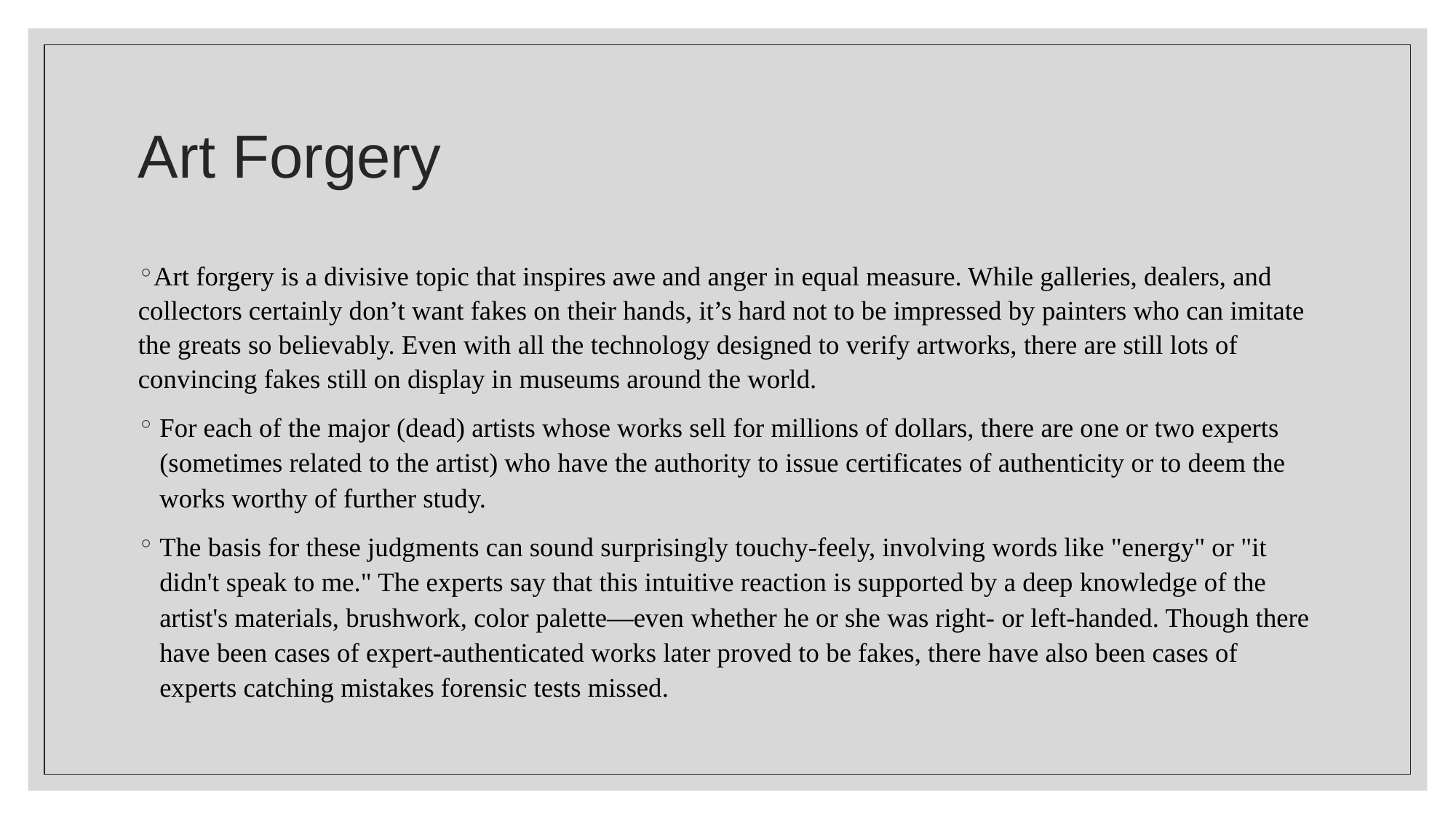

# Art Forgery
Art forgery is a divisive topic that inspires awe and anger in equal measure. While galleries, dealers, and collectors certainly don’t want fakes on their hands, it’s hard not to be impressed by painters who can imitate the greats so believably. Even with all the technology designed to verify artworks, there are still lots of convincing fakes still on display in museums around the world.
For each of the major (dead) artists whose works sell for millions of dollars, there are one or two experts (sometimes related to the artist) who have the authority to issue certificates of authenticity or to deem the works worthy of further study.
The basis for these judgments can sound surprisingly touchy-feely, involving words like "energy" or "it didn't speak to me." The experts say that this intuitive reaction is supported by a deep knowledge of the artist's materials, brushwork, color palette—even whether he or she was right- or left-handed. Though there have been cases of expert-authenticated works later proved to be fakes, there have also been cases of experts catching mistakes forensic tests missed.